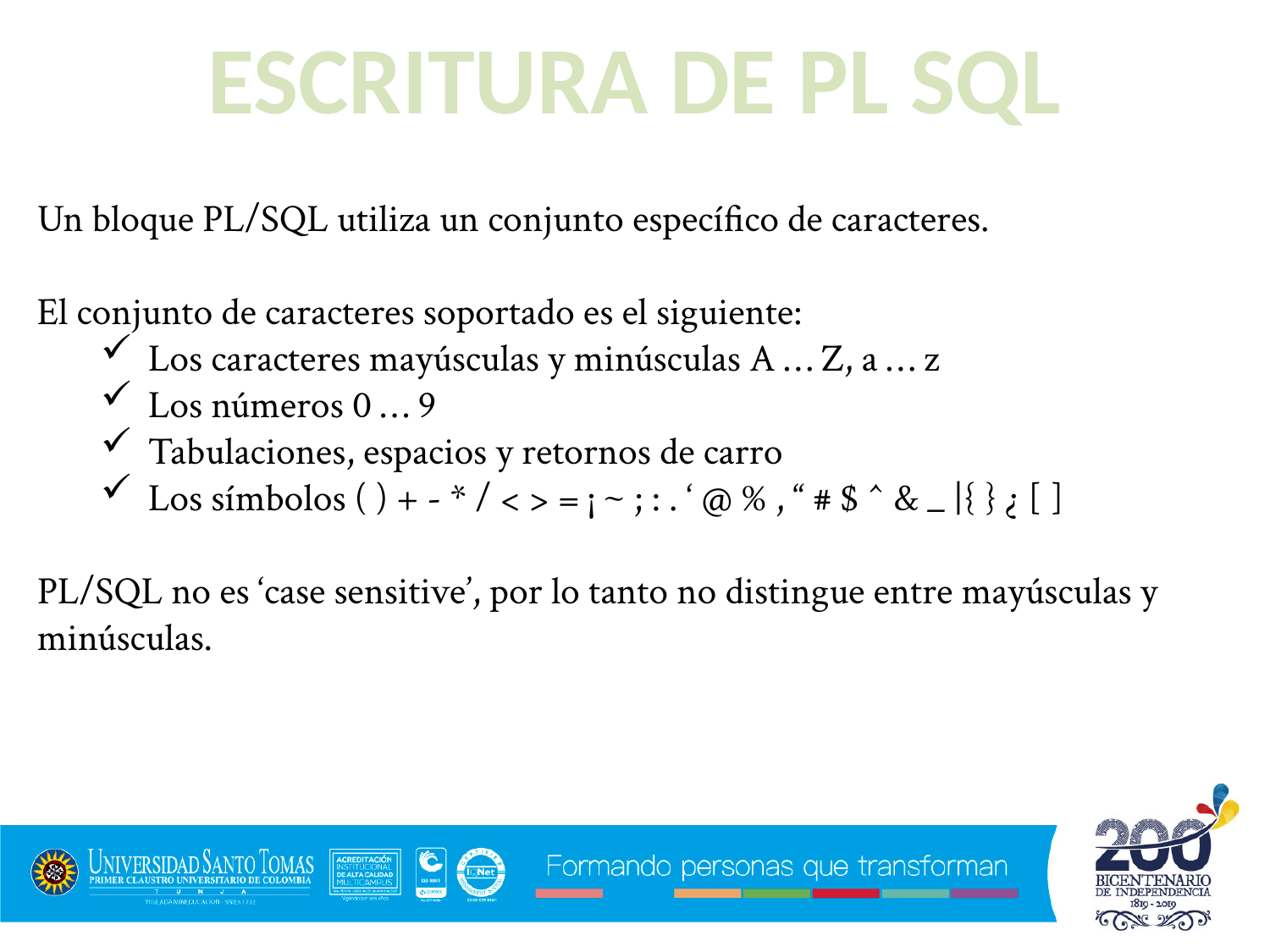

ESCRITURA DE PL SQL
Un bloque PL/SQL utiliza un conjunto específico de caracteres.

El conjunto de caracteres soportado es el siguiente:
Los caracteres mayúsculas y minúsculas A … Z, a … z
Los números 0 … 9
Tabulaciones, espacios y retornos de carro
Los símbolos ( ) + - * / < > = ¡ ~ ; : . ‘ @ % , “ # $ ^ & _ |{ } ¿ [ ]

PL/SQL no es ‘case sensitive’, por lo tanto no distingue entre mayúsculas y minúsculas.